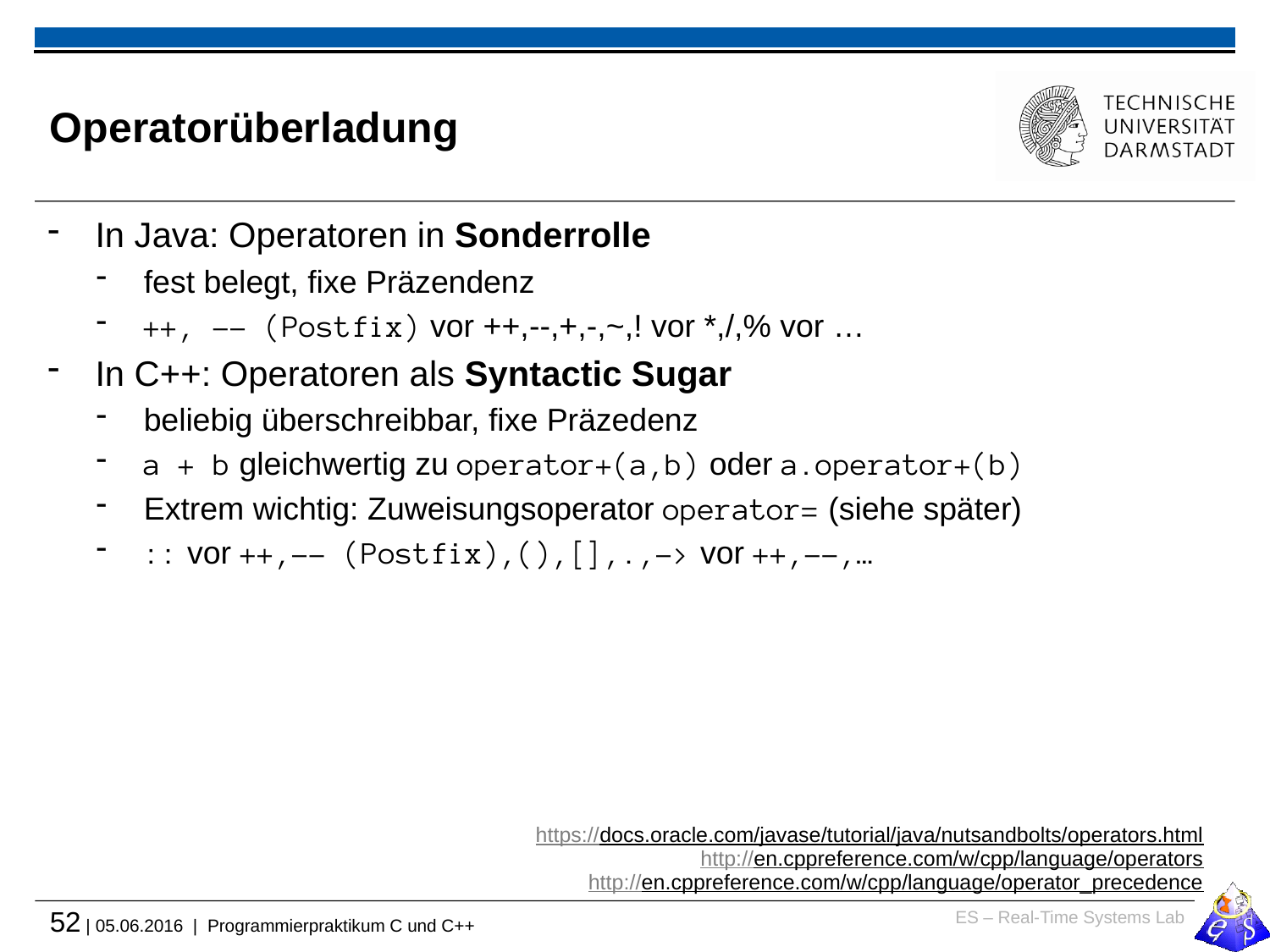

# Operatorüberladung
In Java: Operatoren in Sonderrolle
fest belegt, fixe Präzendenz
++, -- (Postfix) vor ++,--,+,-,~,! vor *,/,% vor …
In C++: Operatoren als Syntactic Sugar
beliebig überschreibbar, fixe Präzedenz
a + b gleichwertig zu operator+(a,b) oder a.operator+(b)
Extrem wichtig: Zuweisungsoperator operator= (siehe später)
:: vor ++,-- (Postfix),(),[],.,-> vor ++,--,…

https://docs.oracle.com/javase/tutorial/java/nutsandbolts/operators.html
http://en.cppreference.com/w/cpp/language/operators
http://en.cppreference.com/w/cpp/language/operator_precedence